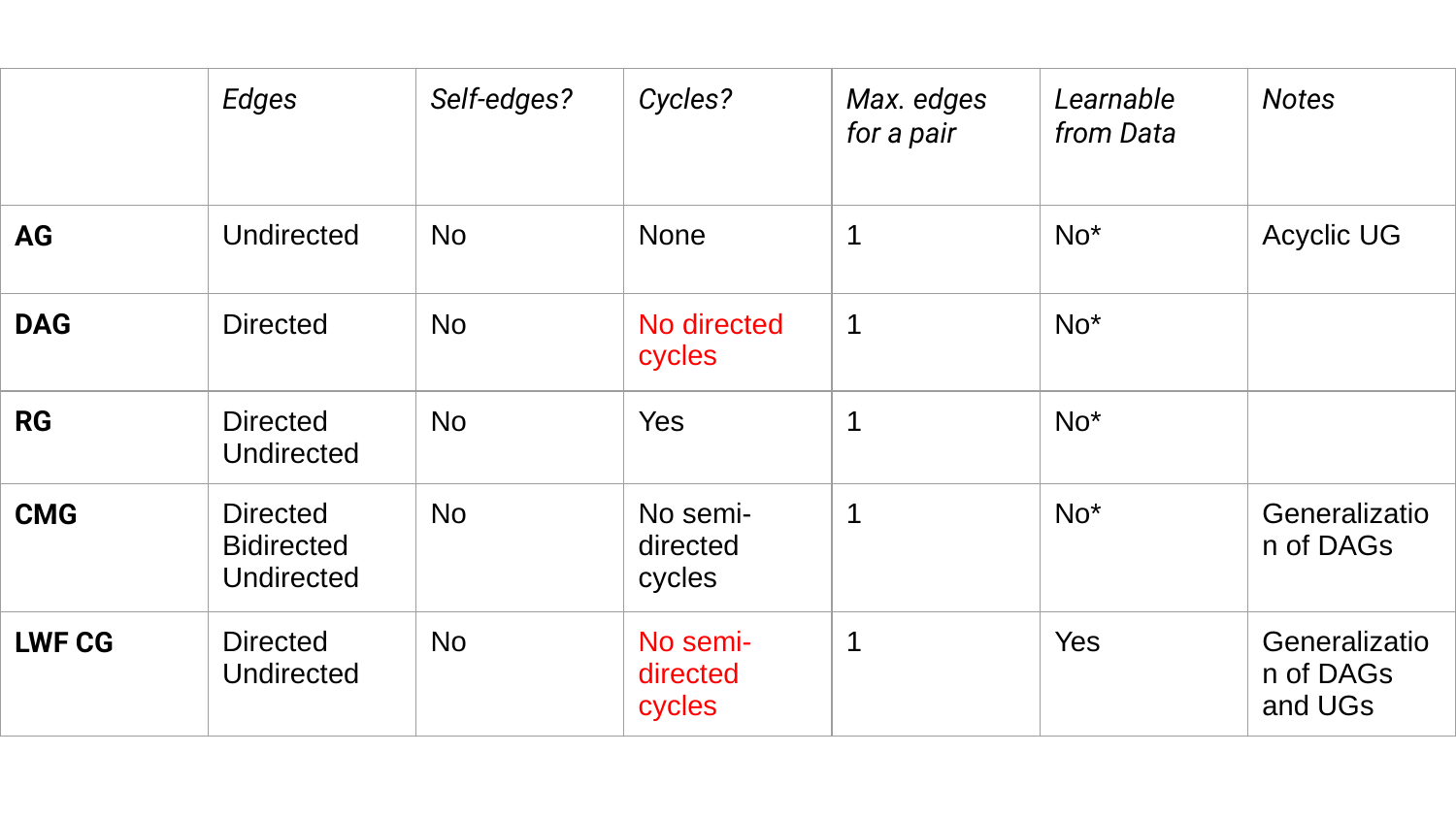

|  | Edges | Self-edges? | Cycles? | Max. edges for a pair | Learnable from Data | Notes |
| --- | --- | --- | --- | --- | --- | --- |
| AG | Undirected | No | None | 1 | No\* | Acyclic UG |
| DAG | Directed | No | No directed cycles | 1 | No\* |  |
| RG | Directed Undirected | No | Yes | 1 | No\* |  |
| CMG | Directed Bidirected Undirected | No | No semi-directed cycles | 1 | No\* | Generalization of DAGs |
| LWF CG | Directed Undirected | No | No semi-directed cycles | 1 | Yes | Generalization of DAGs and UGs |